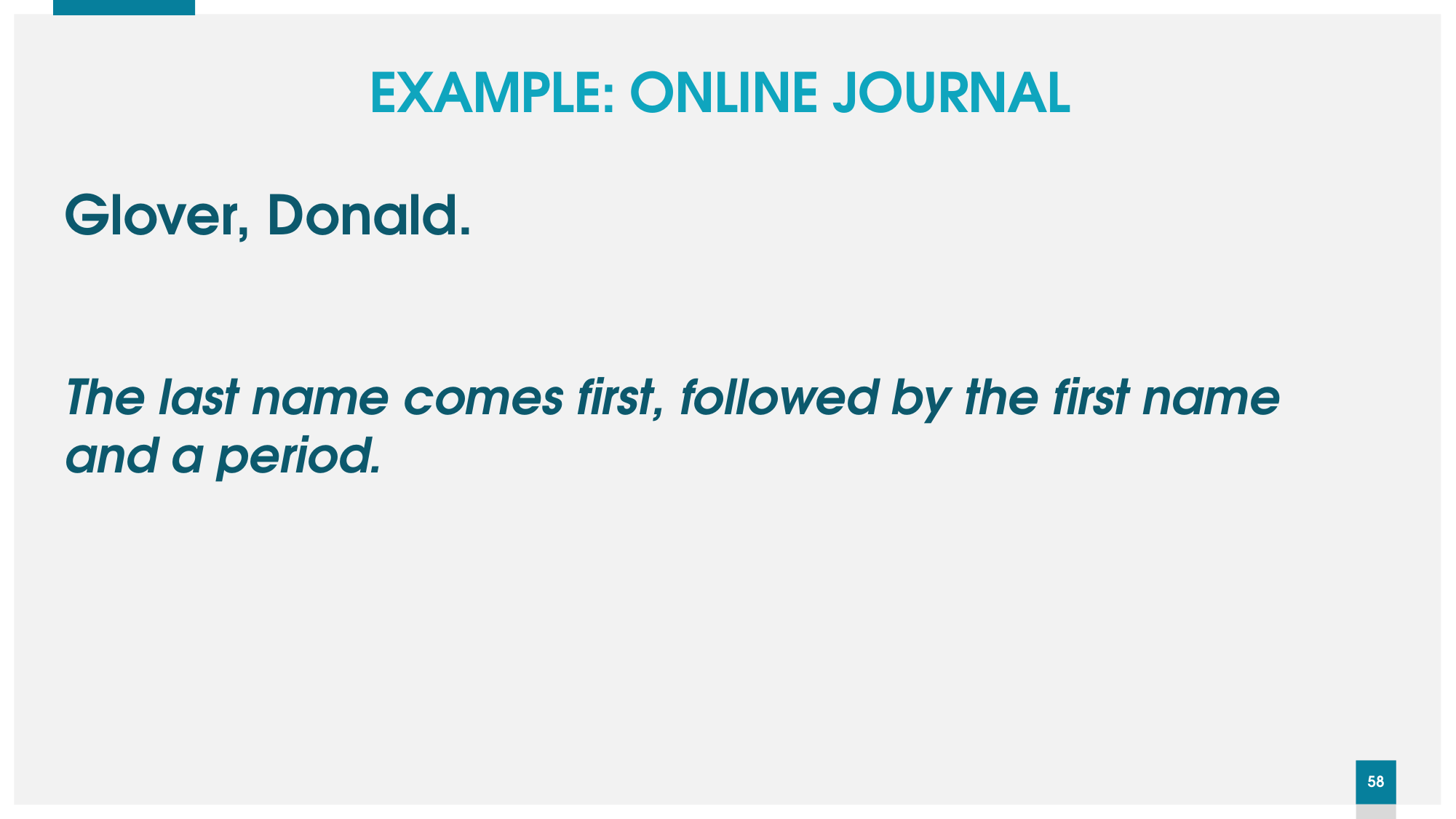

# EXAMPLE: ONLINE JOURNAL
Glover, Donald.

The last name comes first, followed by the first name and a period.